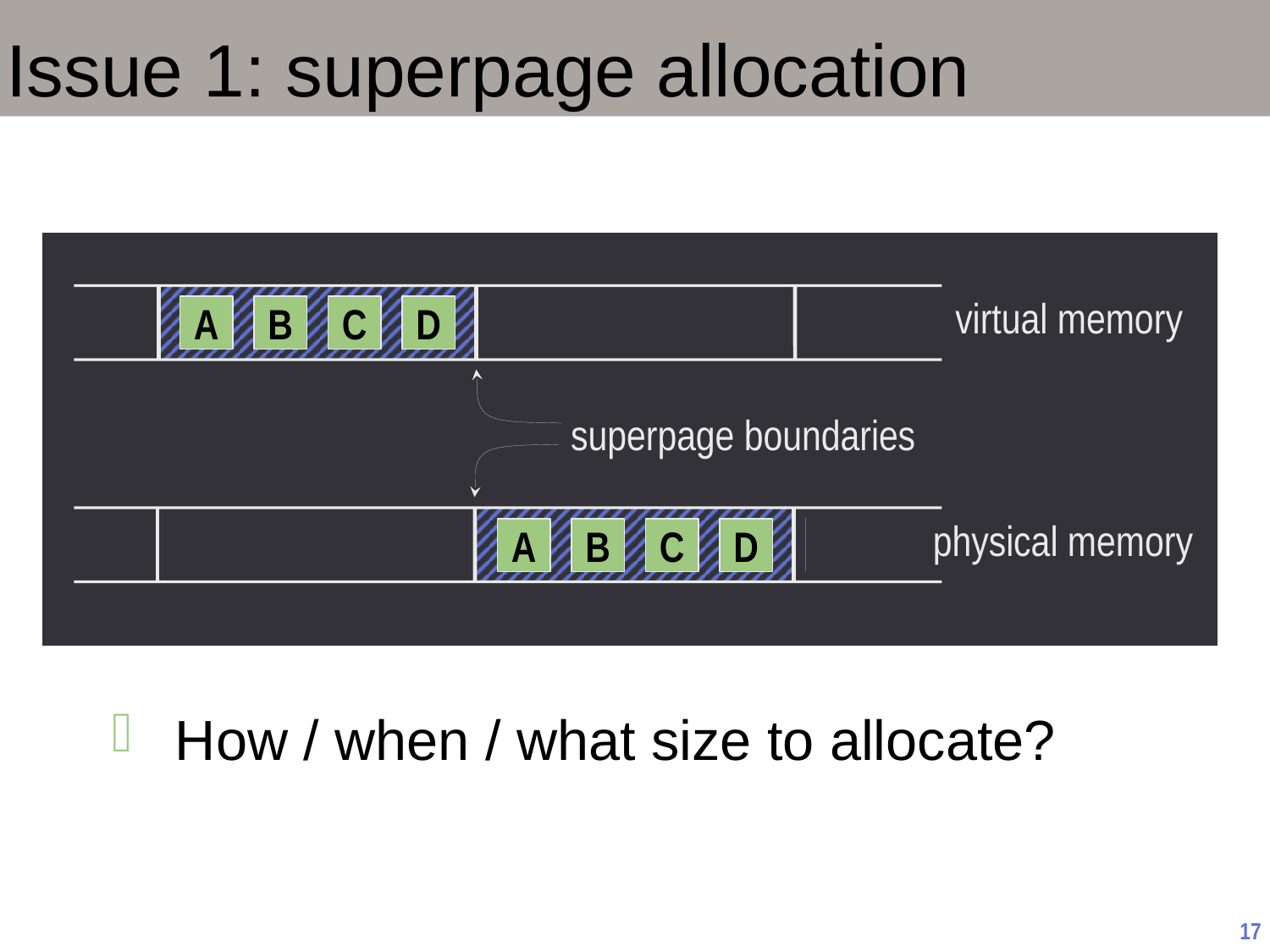

Issue 1: superpage allocation

virtual memory
A

A

D

D

B

C

C

superpage boundaries

physical memory

A

B

C

D

B

How / when / what size to allocate?
17